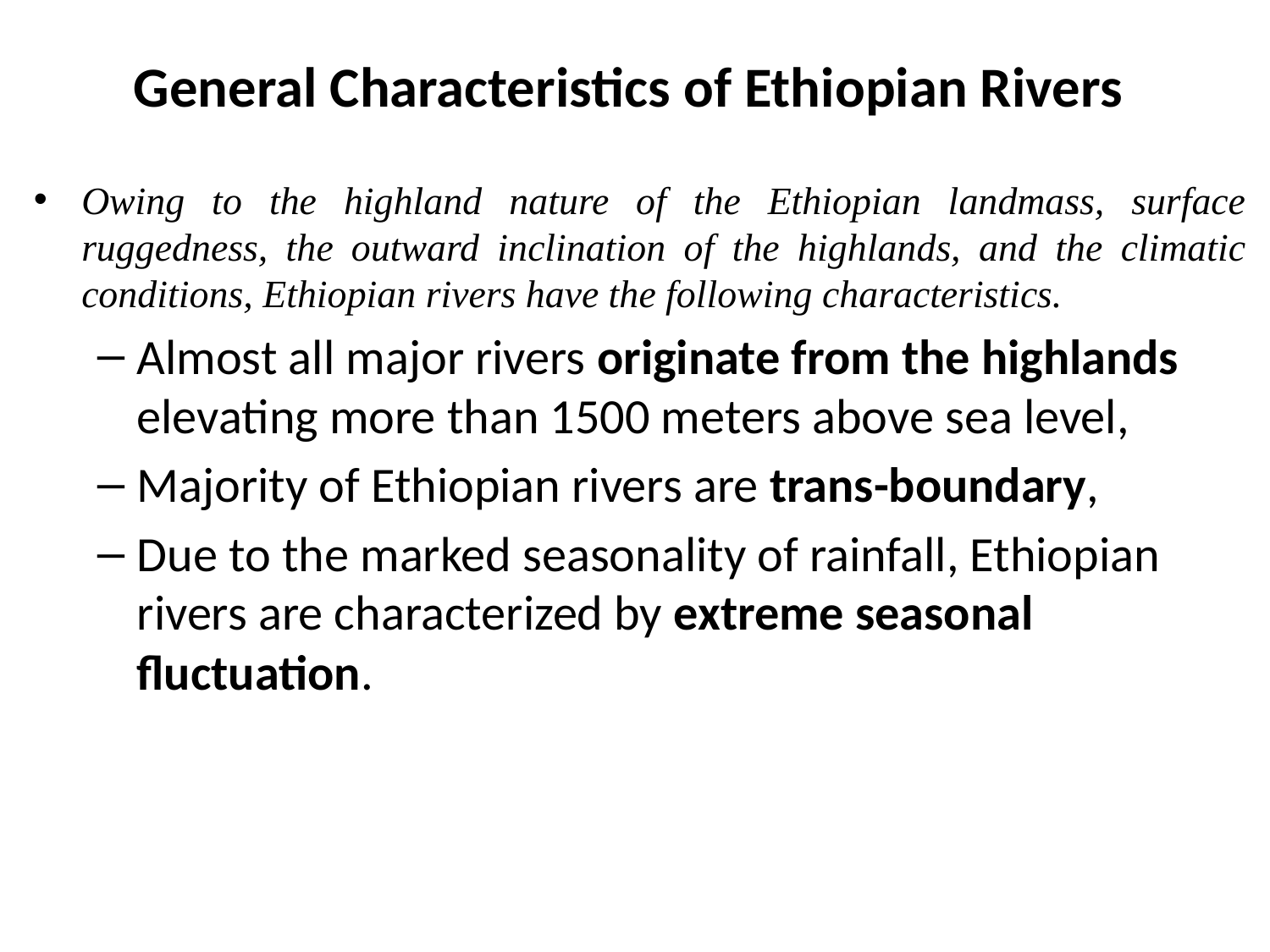

# General Characteristics of Ethiopian Rivers
Owing to the highland nature of the Ethiopian landmass, surface ruggedness, the outward inclination of the highlands, and the climatic conditions, Ethiopian rivers have the following characteristics.
Almost all major rivers originate from the highlands elevating more than 1500 meters above sea level,
Majority of Ethiopian rivers are trans-boundary,
Due to the marked seasonality of rainfall, Ethiopian rivers are characterized by extreme seasonal fluctuation.